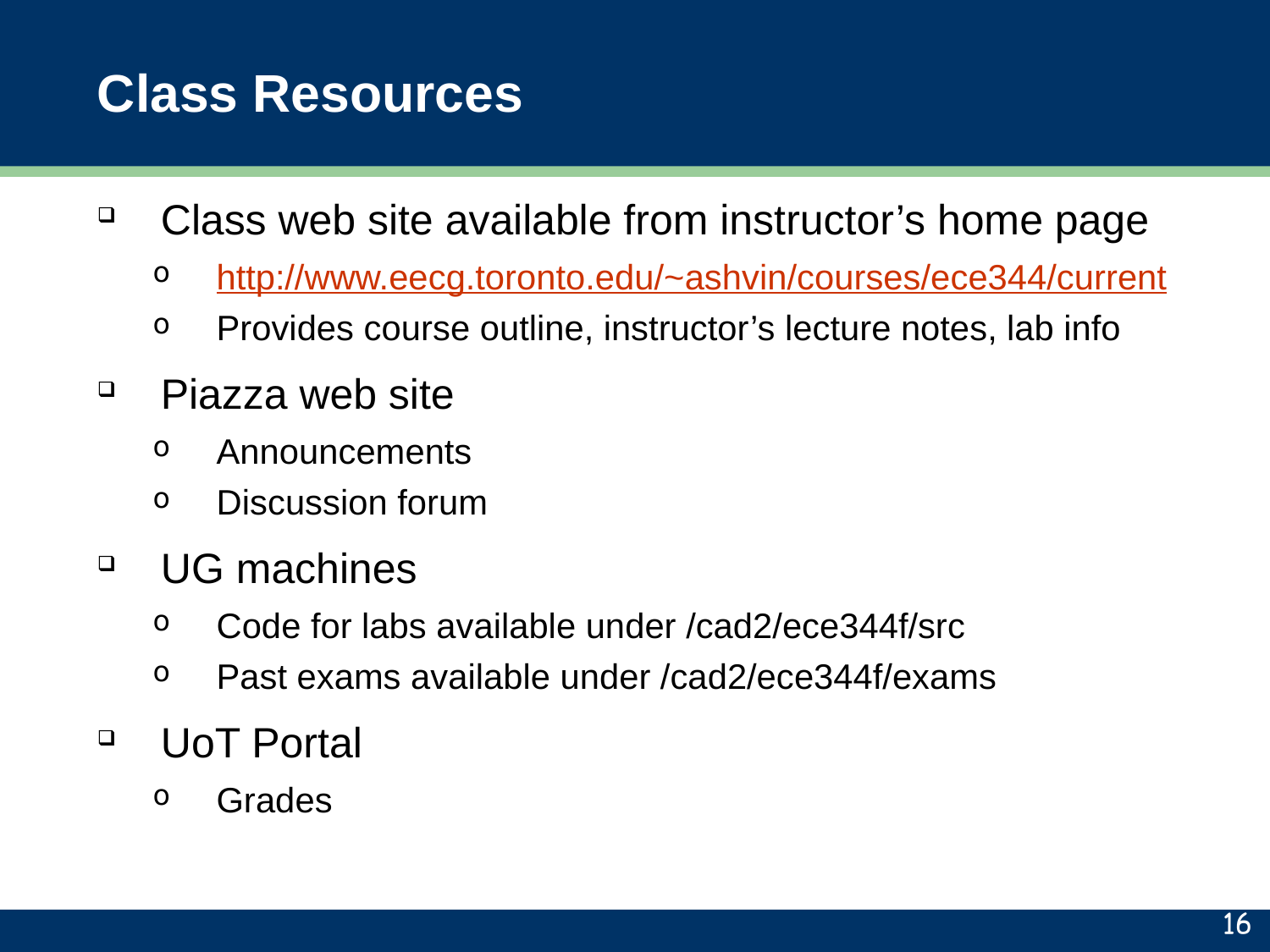

# Class Resources
Class web site available from instructor’s home page
http://www.eecg.toronto.edu/~ashvin/courses/ece344/current
Provides course outline, instructor’s lecture notes, lab info
Piazza web site
Announcements
Discussion forum
UG machines
Code for labs available under /cad2/ece344f/src
Past exams available under /cad2/ece344f/exams
UoT Portal
Grades

16